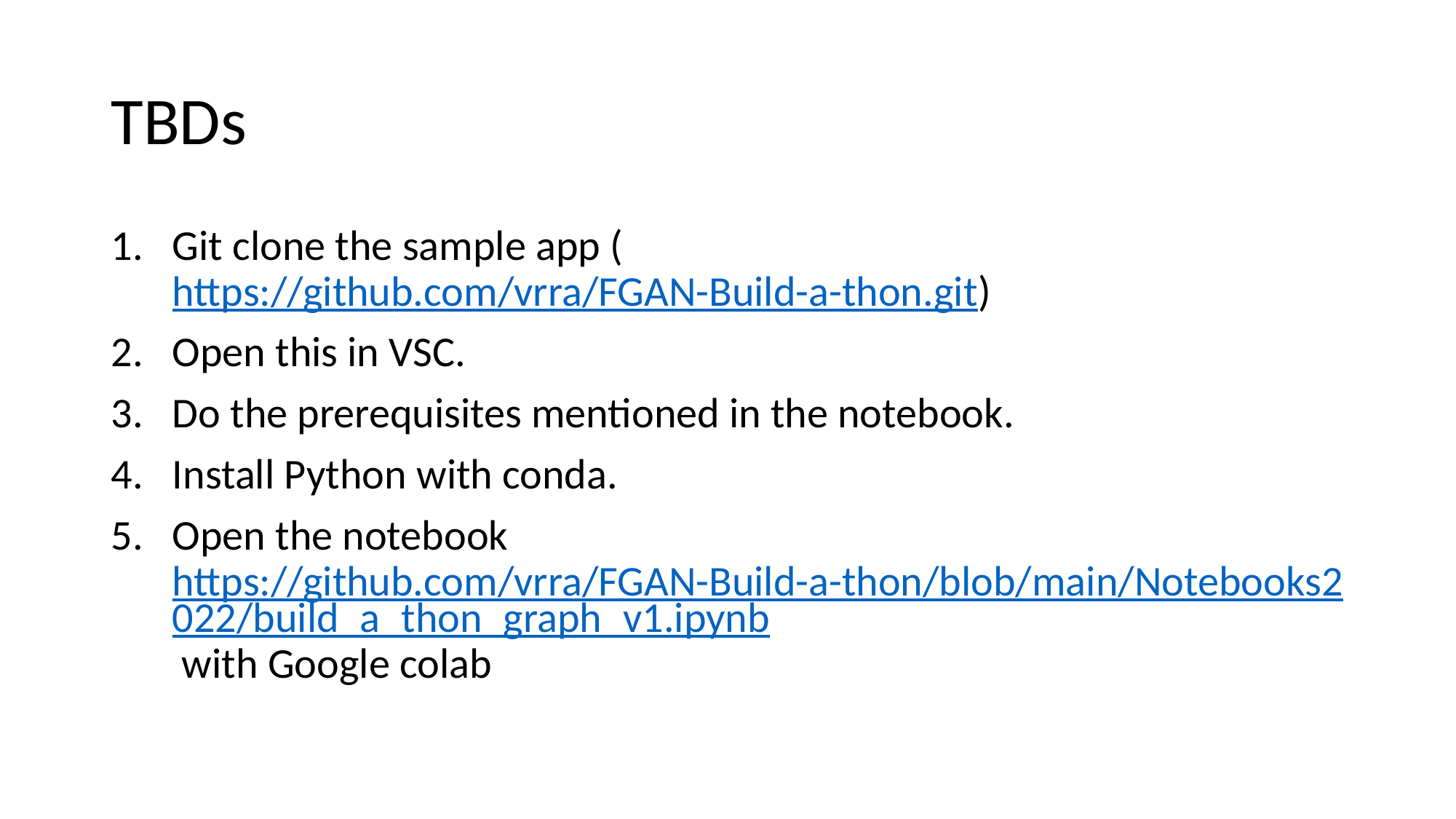

# TBDs
Git clone the sample app (https://github.com/vrra/FGAN-Build-a-thon.git)
Open this in VSC.
Do the prerequisites mentioned in the notebook.
Install Python with conda.
Open the notebook https://github.com/vrra/FGAN-Build-a-thon/blob/main/Notebooks2022/build_a_thon_graph_v1.ipynb with Google colab